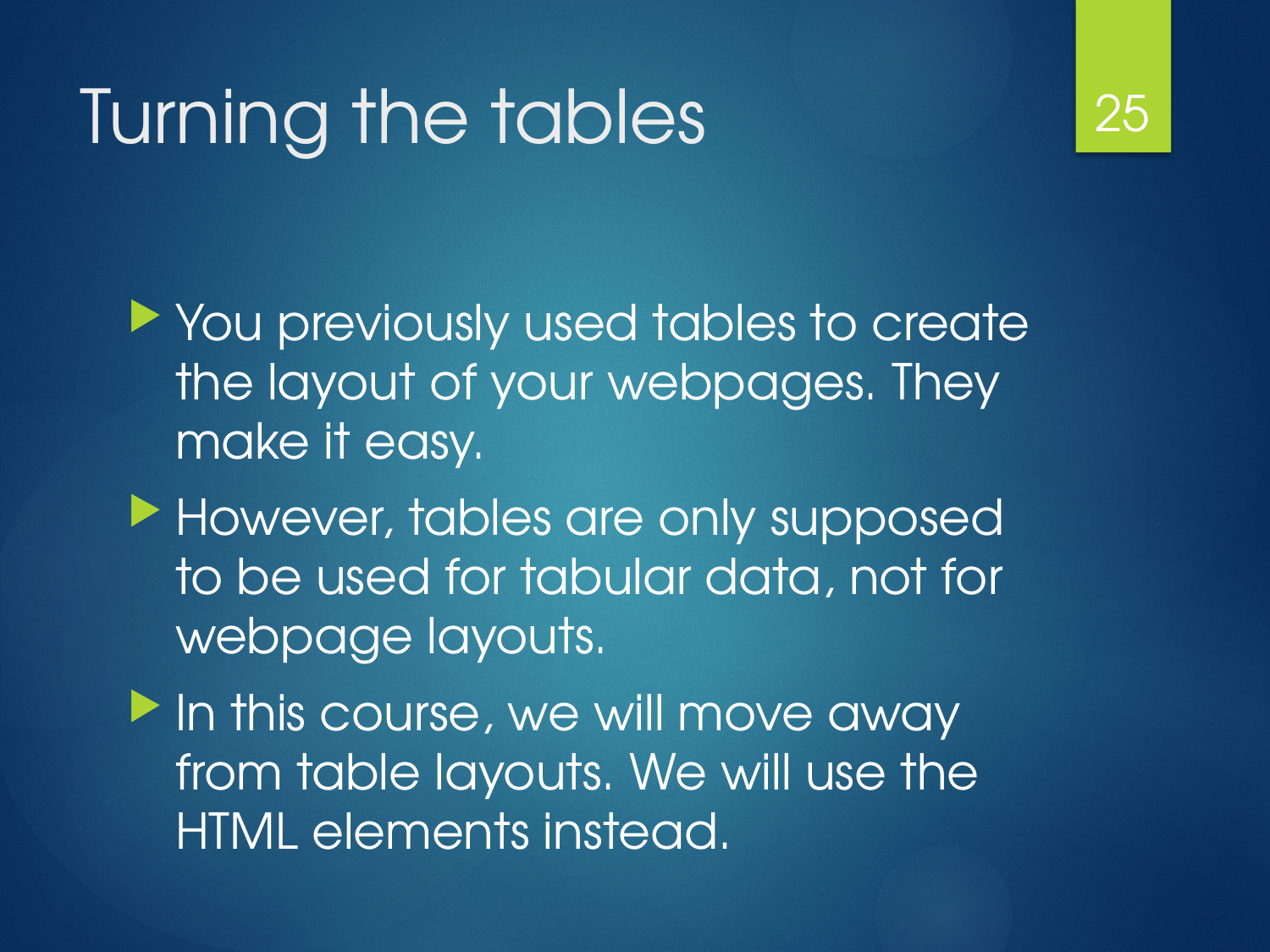

25
# Turning the tables
You previously used tables to create the layout of your webpages. They make it easy.
However, tables are only supposed to be used for tabular data, not for webpage layouts.
In this course, we will move away from table layouts. We will use the HTML elements instead.